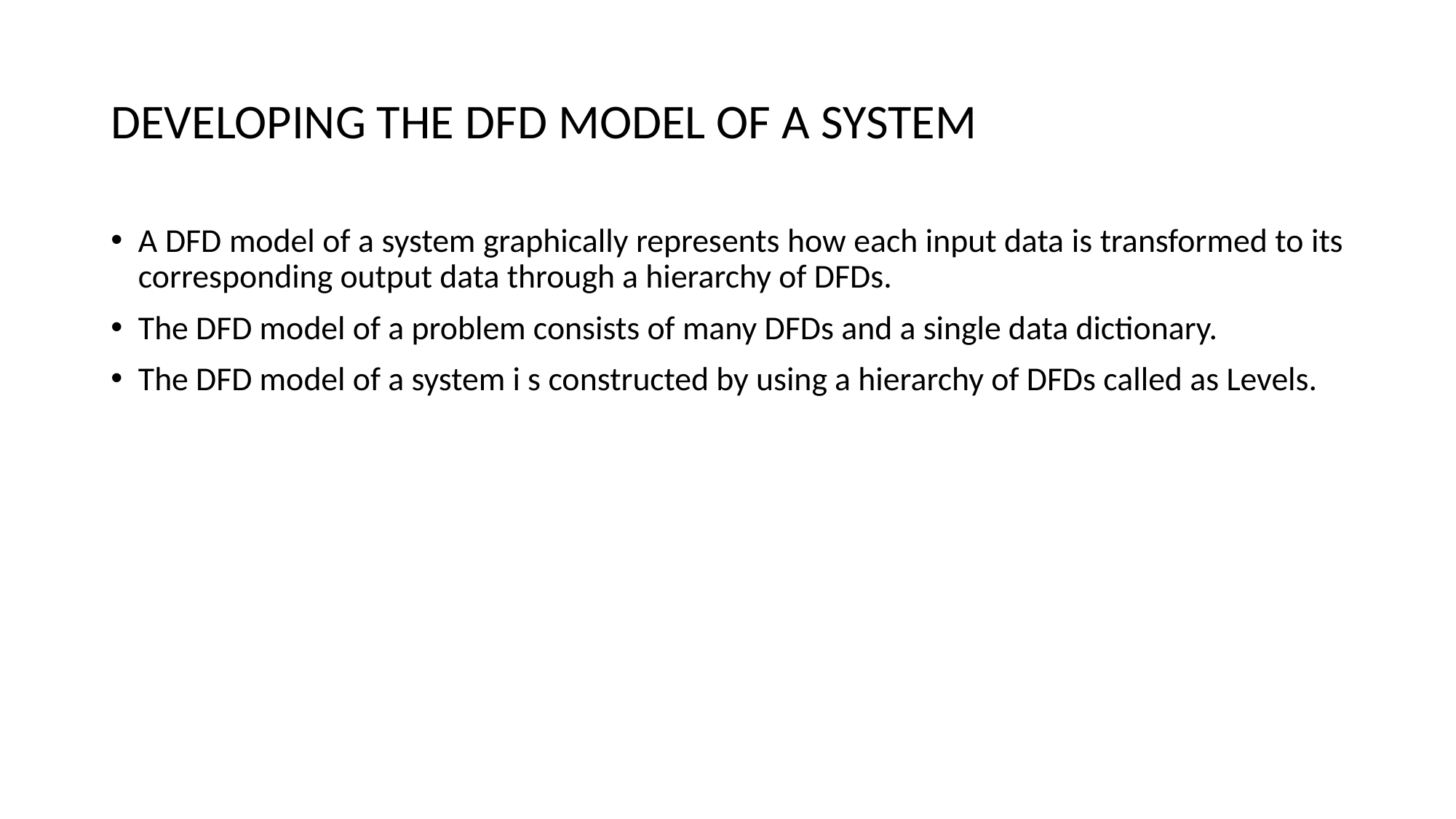

# DEVELOPING THE DFD MODEL OF A SYSTEM
A DFD model of a system graphically represents how each input data is transformed to its corresponding output data through a hierarchy of DFDs.
The DFD model of a problem consists of many DFDs and a single data dictionary.
The DFD model of a system i s constructed by using a hierarchy of DFDs called as Levels.